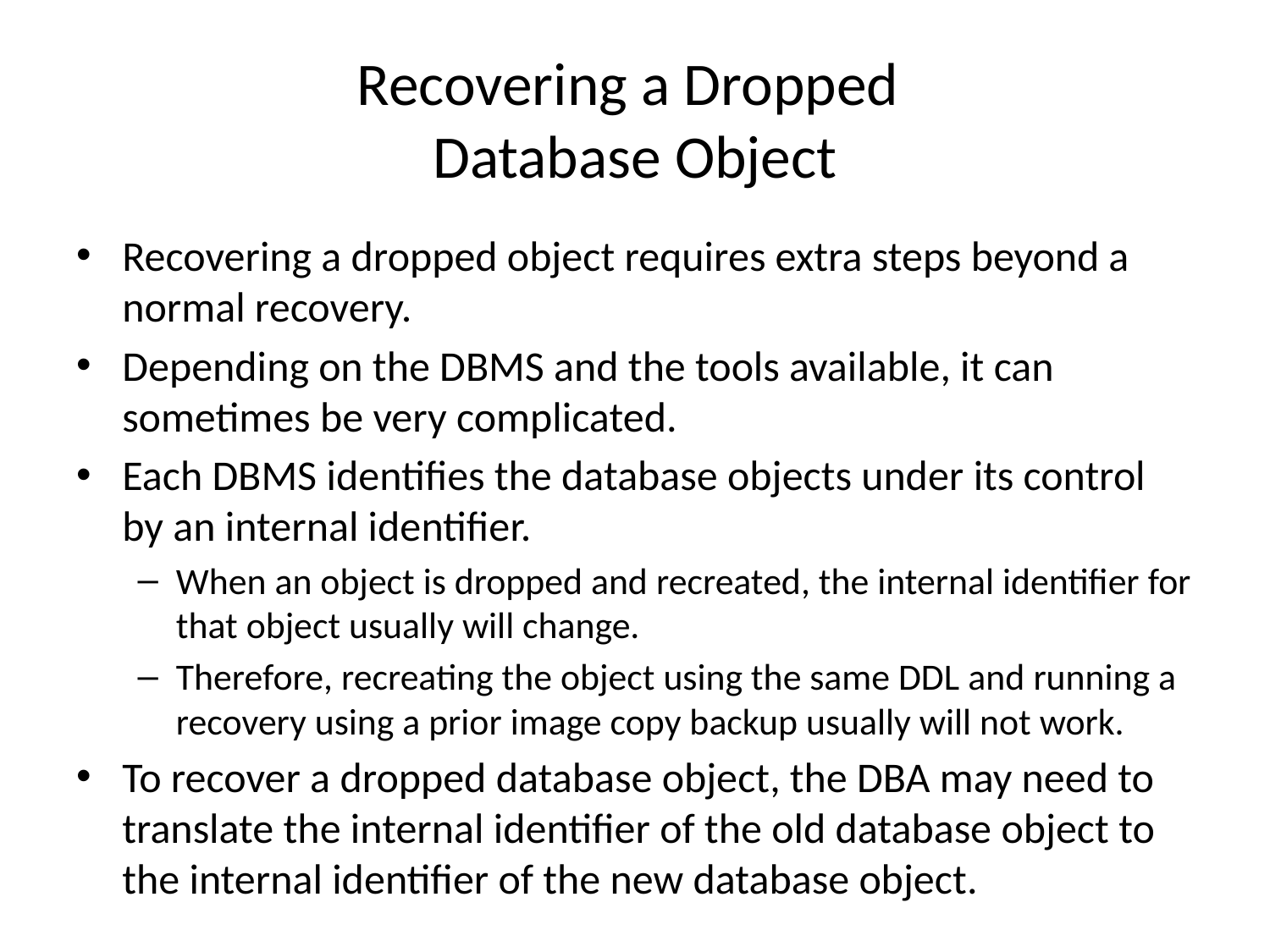

# Recovering a Dropped Database Object
Recovering a dropped object requires extra steps beyond a normal recovery.
Depending on the DBMS and the tools available, it can sometimes be very complicated.
Each DBMS identifies the database objects under its control by an internal identifier.
When an object is dropped and recreated, the internal identifier for that object usually will change.
Therefore, recreating the object using the same DDL and running a recovery using a prior image copy backup usually will not work.
To recover a dropped database object, the DBA may need to translate the internal identifier of the old database object to the internal identifier of the new database object.